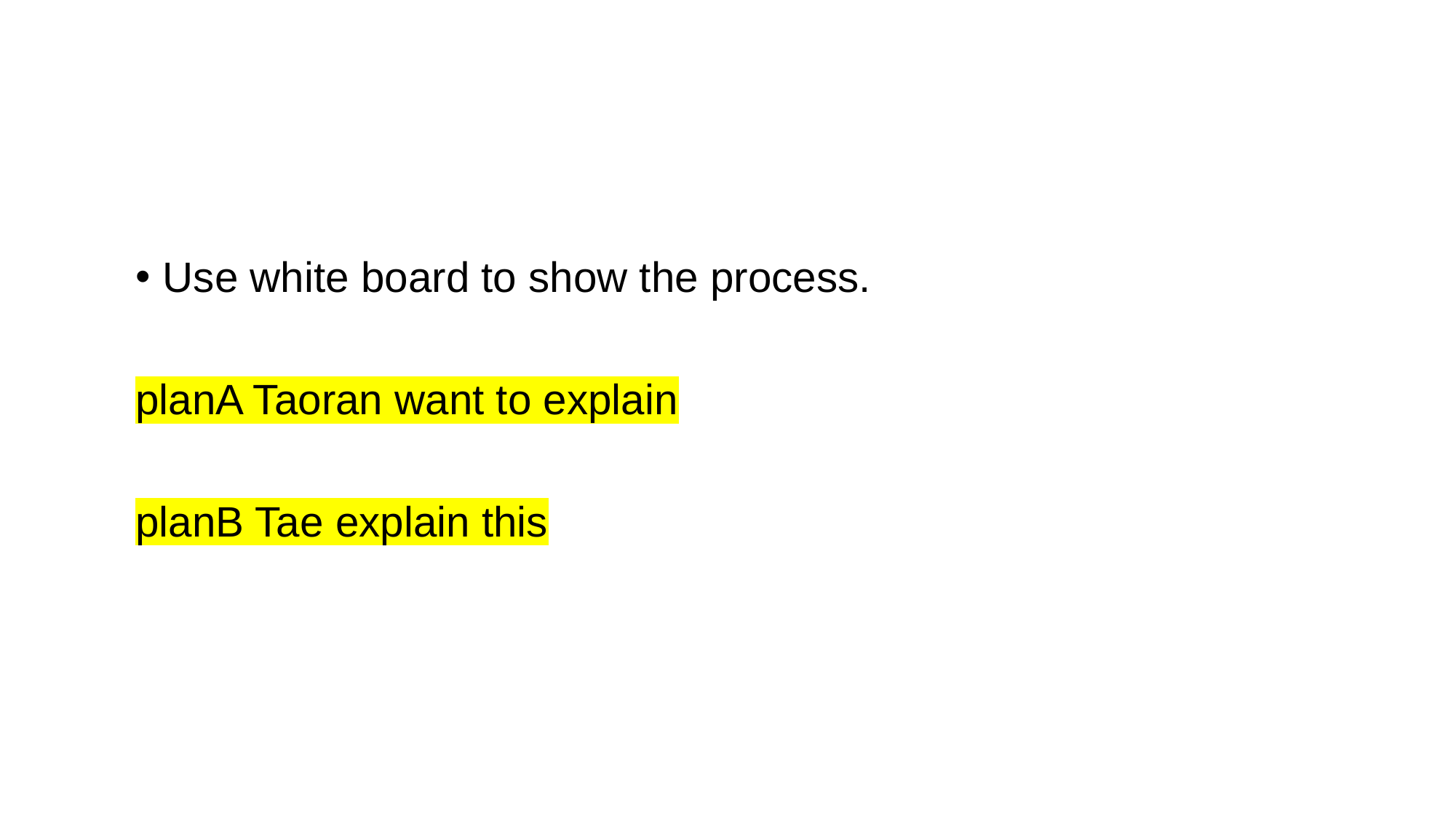

Use white board to show the process.

planA Taoran want to explain

planB Tae explain this